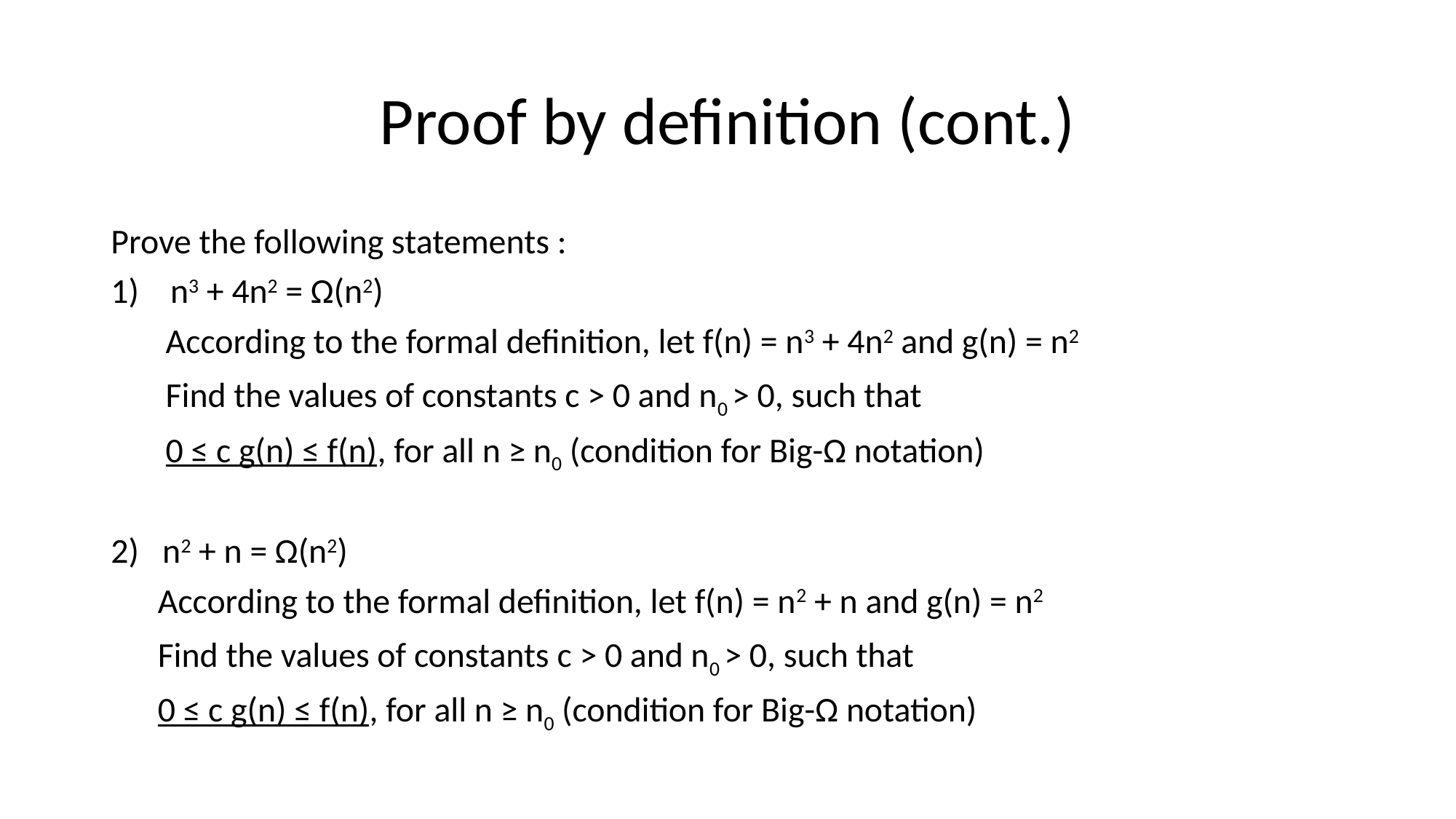

# Proof by definition (cont.)
Prove the following statements :
1)    n3 + 4n2 = Ω(n2)
       According to the formal definition, let f(n) = n3 + 4n2 and g(n) = n2
       Find the values of constants c > 0 and n0 > 0, such that
       0 ≤ c g(n) ≤ f(n), for all n ≥ n0 (condition for Big-Ω notation)

2)   n2 + n = Ω(n2)
      According to the formal definition, let f(n) = n2 + n and g(n) = n2
      Find the values of constants c > 0 and n0 > 0, such that
      0 ≤ c g(n) ≤ f(n), for all n ≥ n0 (condition for Big-Ω notation)